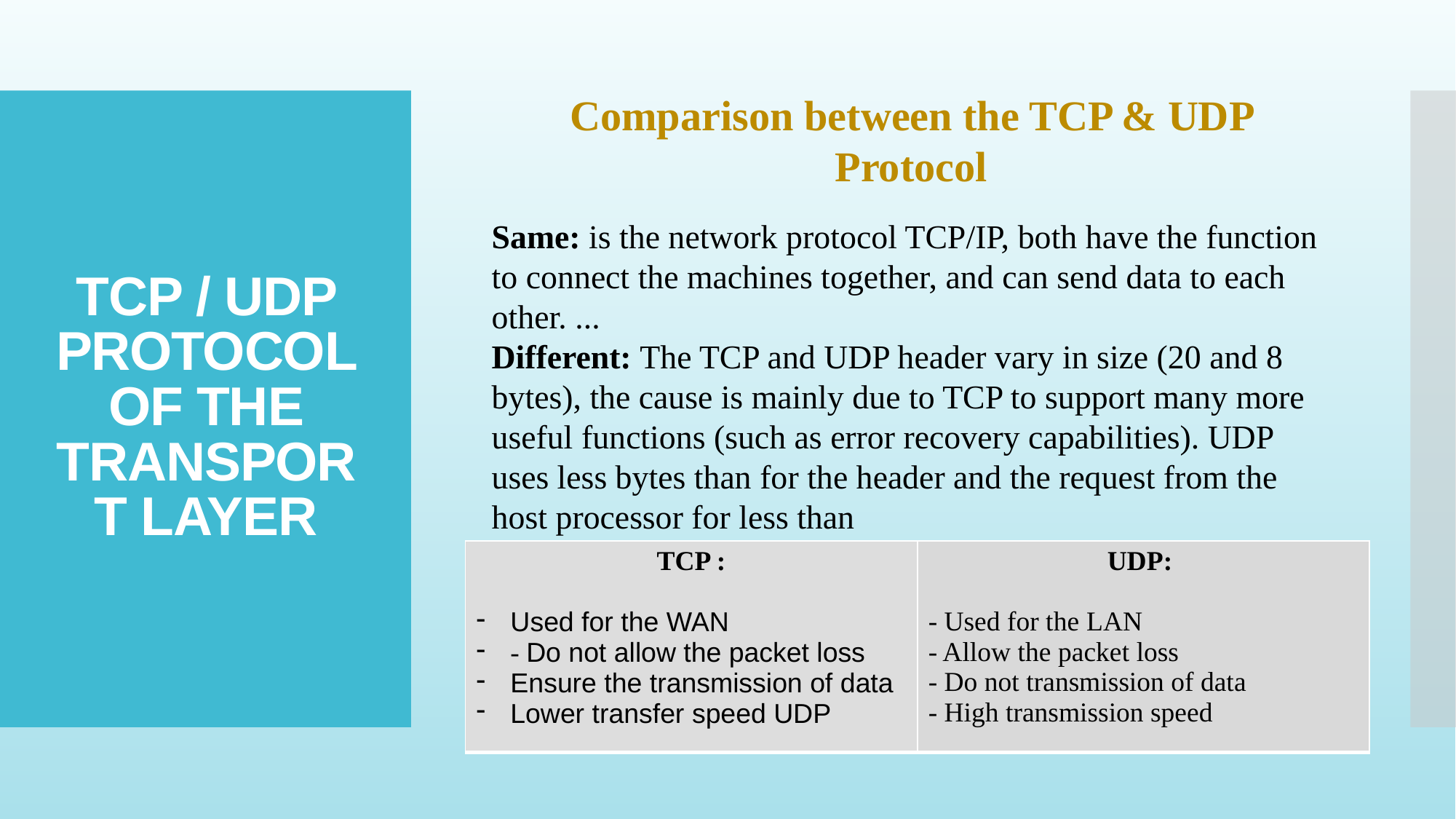

Comparison between the TCP & UDP Protocol
# TCP / UDP PROTOCOL OF THE TRANSPORT LAYER
Same: is the network protocol TCP/IP, both have the function to connect the machines together, and can send data to each other. ...
Different: The TCP and UDP header vary in size (20 and 8 bytes), the cause is mainly due to TCP to support many more useful functions (such as error recovery capabilities). UDP uses less bytes than for the header and the request from the host processor for less than
| TCP : Used for the WAN   - Do not allow the packet loss Ensure the transmission of data  Lower transfer speed UDP | UDP:  - Used for the LAN  - Allow the packet loss - Do not transmission of data - High transmission speed |
| --- | --- |